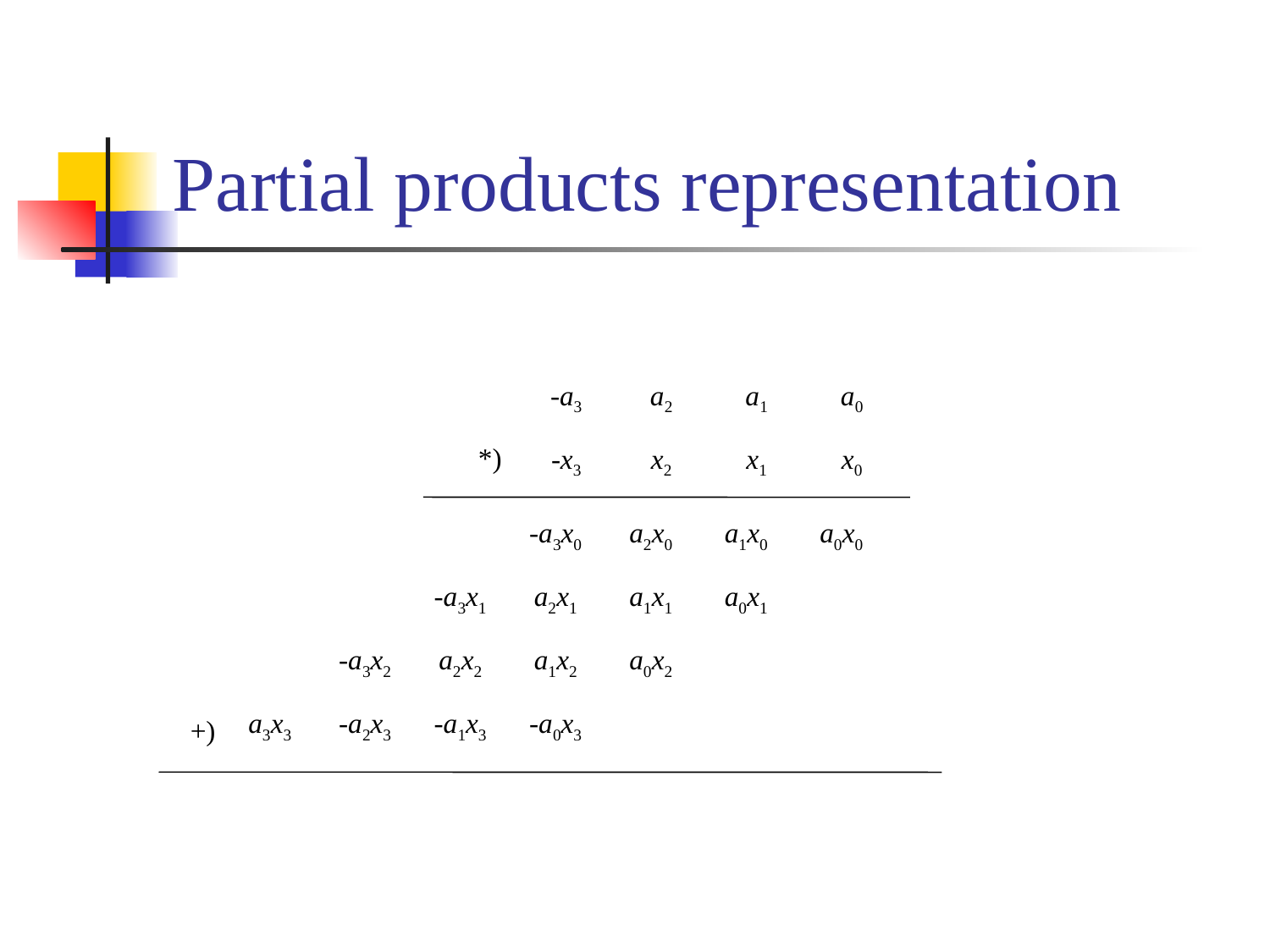

# Partial products representation
-a3
a2
a1
a0
*)
-x3
x2
x1
x0

-a3x0
a2x0
a1x0
a0x0
-a3x1
a2x1
a1x1
a0x1
-a3x2
a2x2
a1x2
a0x2
a3x3
-a2x3
-a1x3
-a0x3
+)